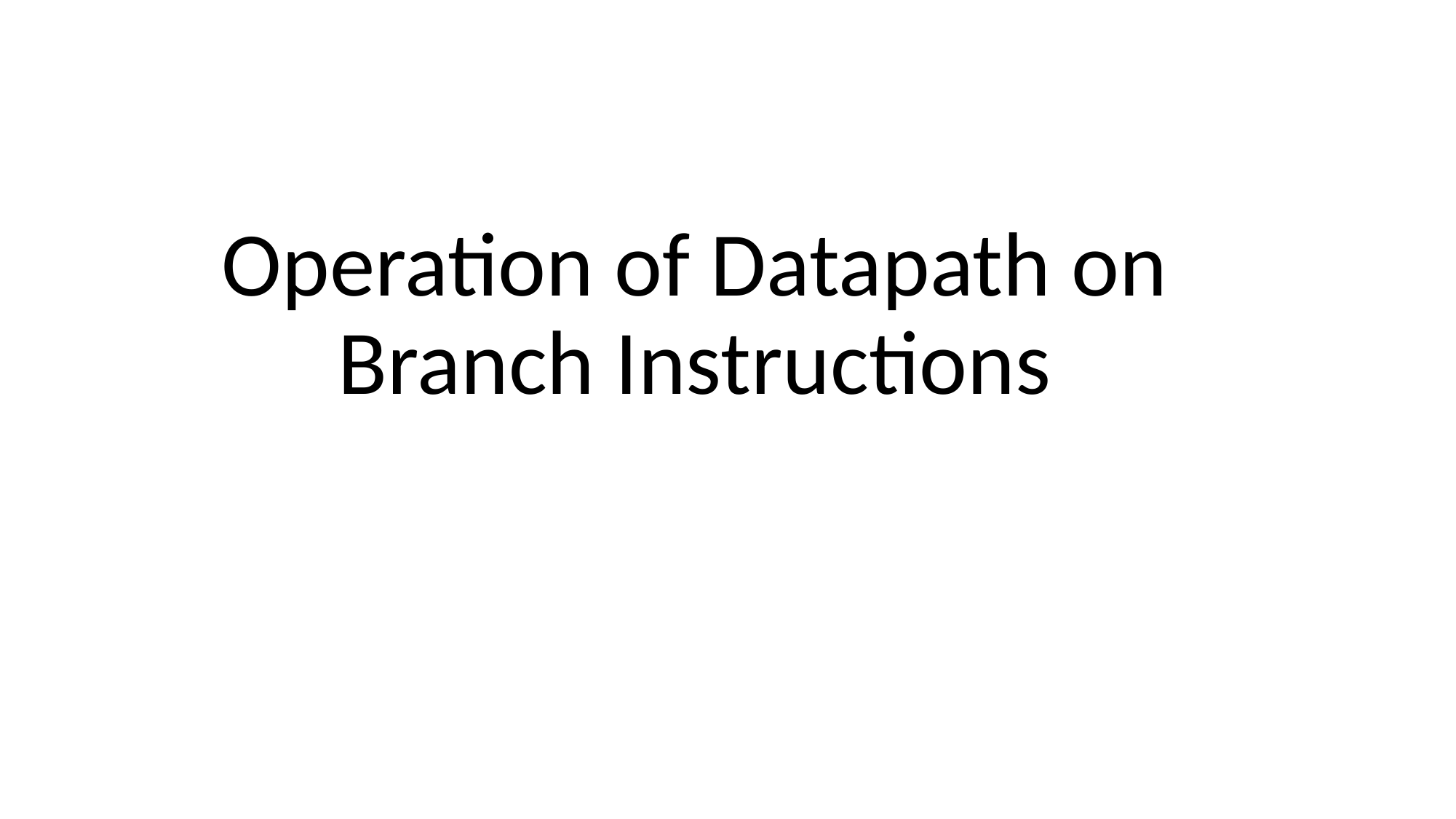

# Operation of Datapath on Branch Instructions